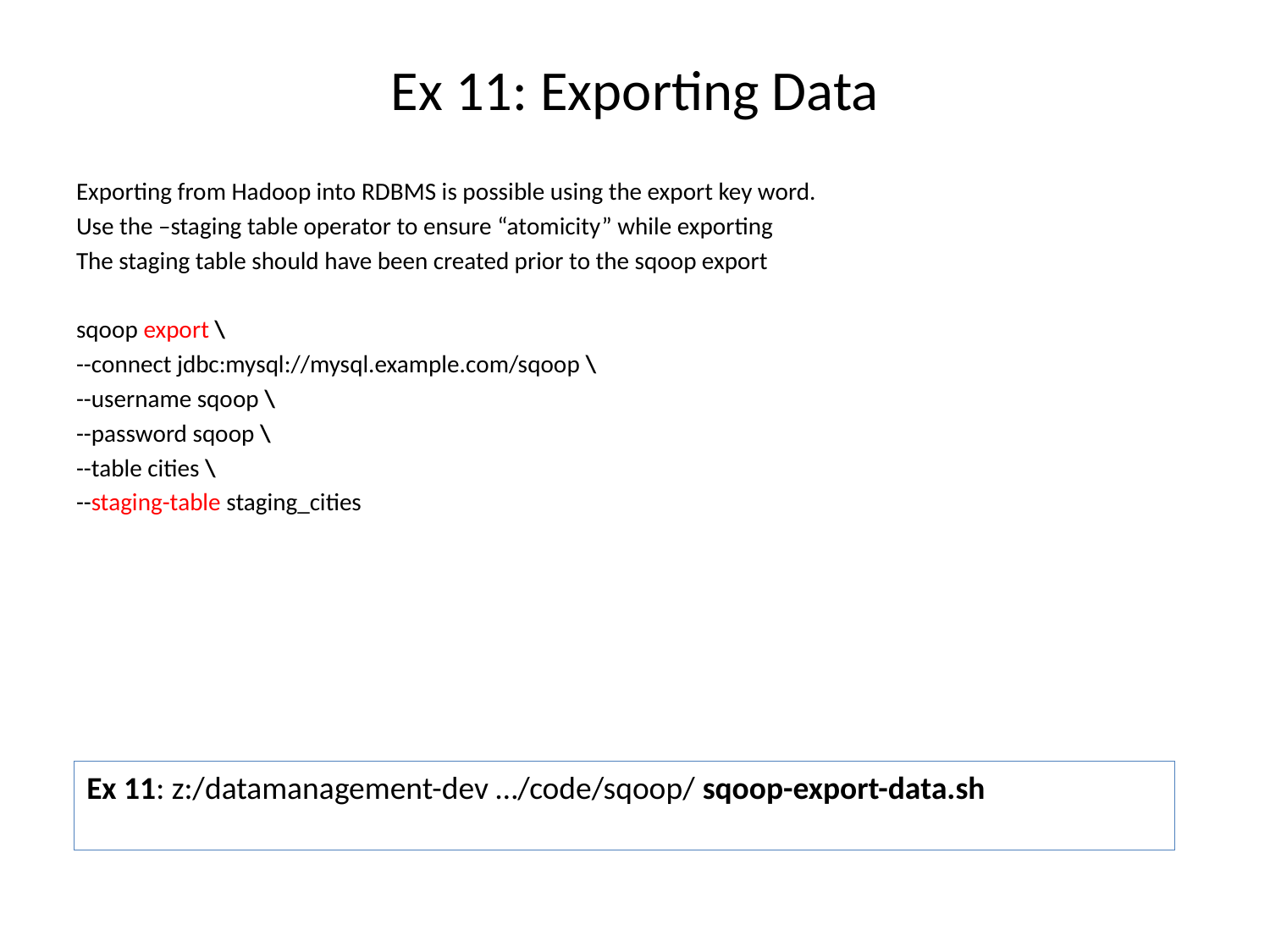

# Ex 11: Exporting Data
Exporting from Hadoop into RDBMS is possible using the export key word.
Use the –staging table operator to ensure “atomicity” while exporting
The staging table should have been created prior to the sqoop export

sqoop export \
--connect jdbc:mysql://mysql.example.com/sqoop \
--username sqoop \
--password sqoop \
--table cities \
--staging-table staging_cities

Ex 11: z:/datamanagement-dev …/code/sqoop/ sqoop-export-data.sh